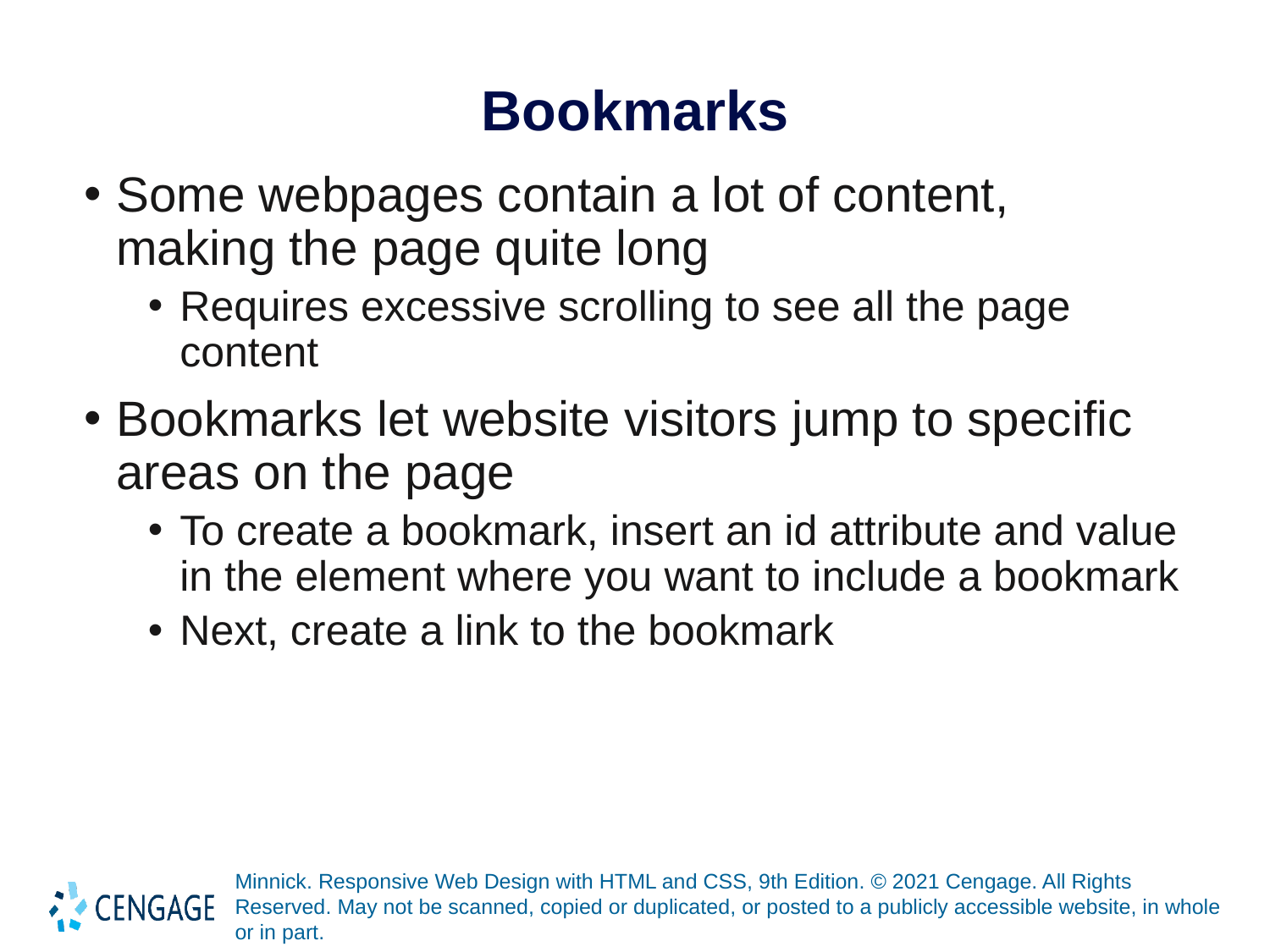

# Bookmarks
Some webpages contain a lot of content, making the page quite long
Requires excessive scrolling to see all the page content
Bookmarks let website visitors jump to specific areas on the page
To create a bookmark, insert an id attribute and value in the element where you want to include a bookmark
Next, create a link to the bookmark
Minnick. Responsive Web Design with HTML and CSS, 9th Edition. © 2021 Cengage. All Rights Reserved. May not be scanned, copied or duplicated, or posted to a publicly accessible website, in whole or in part.